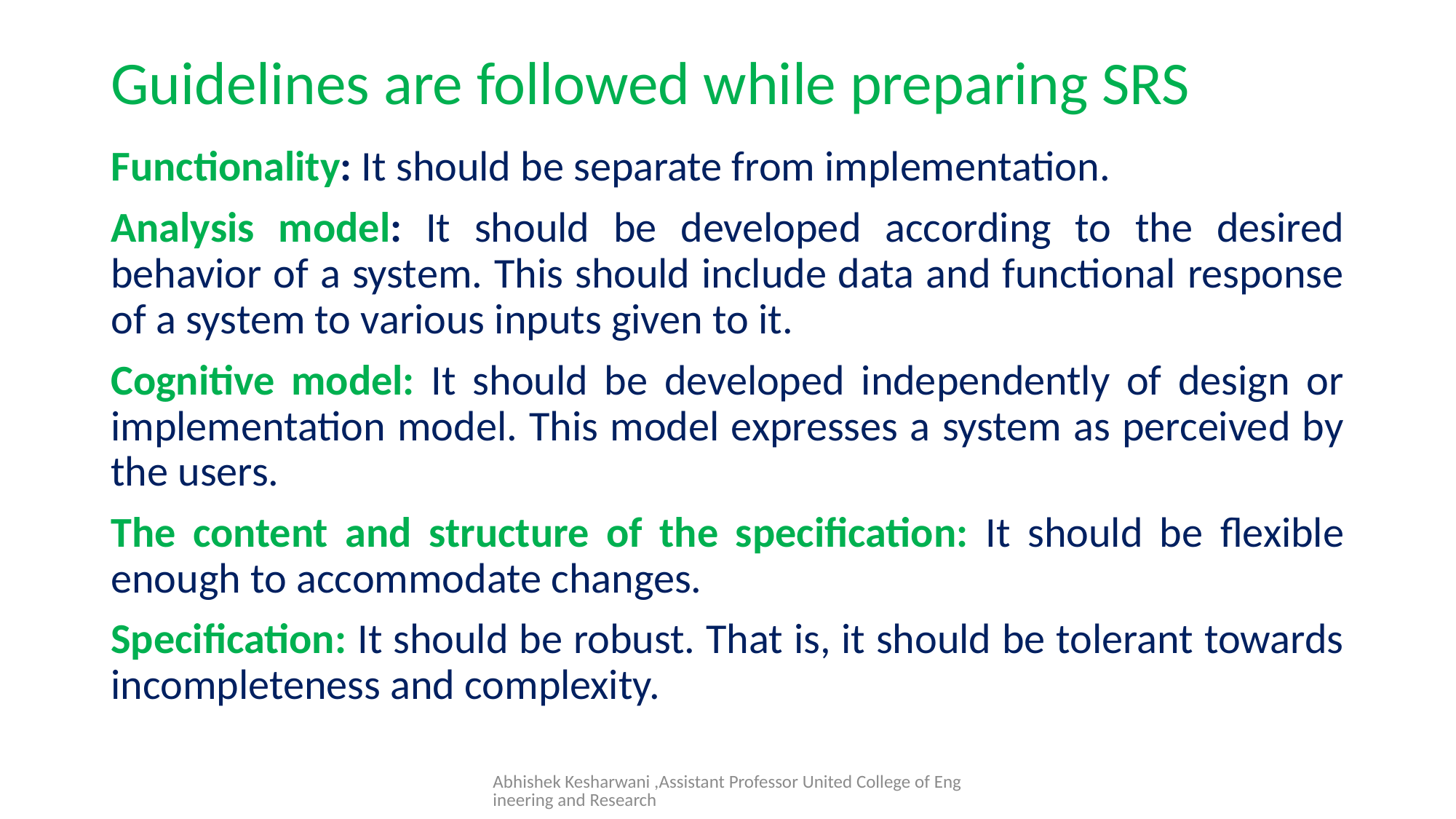

# Guidelines are followed while preparing SRS
Functionality: It should be separate from implementation.
Analysis model: It should be developed according to the desired behavior of a system. This should include data and functional response of a system to various inputs given to it.
Cognitive model: It should be developed independently of design or implementation model. This model expresses a system as perceived by the users.
The content and structure of the specification: It should be flexible enough to accommodate changes.
Specification: It should be robust. That is, it should be tolerant towards incompleteness and complexity.

Abhishek Kesharwani ,Assistant Professor United College of Engineering and Research